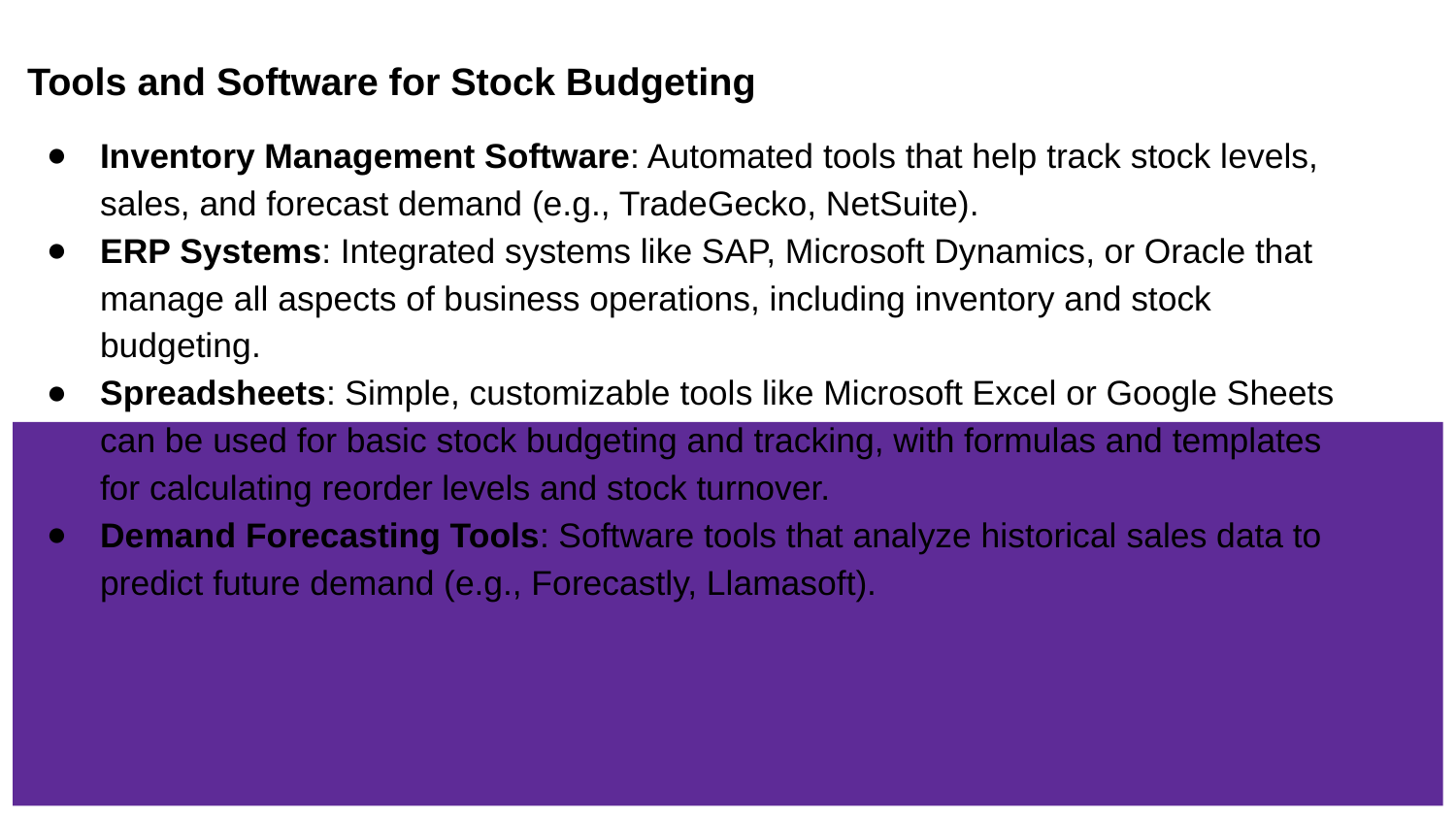

# Tools and Software for Stock Budgeting
Inventory Management Software: Automated tools that help track stock levels, sales, and forecast demand (e.g., TradeGecko, NetSuite).
ERP Systems: Integrated systems like SAP, Microsoft Dynamics, or Oracle that manage all aspects of business operations, including inventory and stock budgeting.
Spreadsheets: Simple, customizable tools like Microsoft Excel or Google Sheets can be used for basic stock budgeting and tracking, with formulas and templates for calculating reorder levels and stock turnover.
Demand Forecasting Tools: Software tools that analyze historical sales data to predict future demand (e.g., Forecastly, Llamasoft).